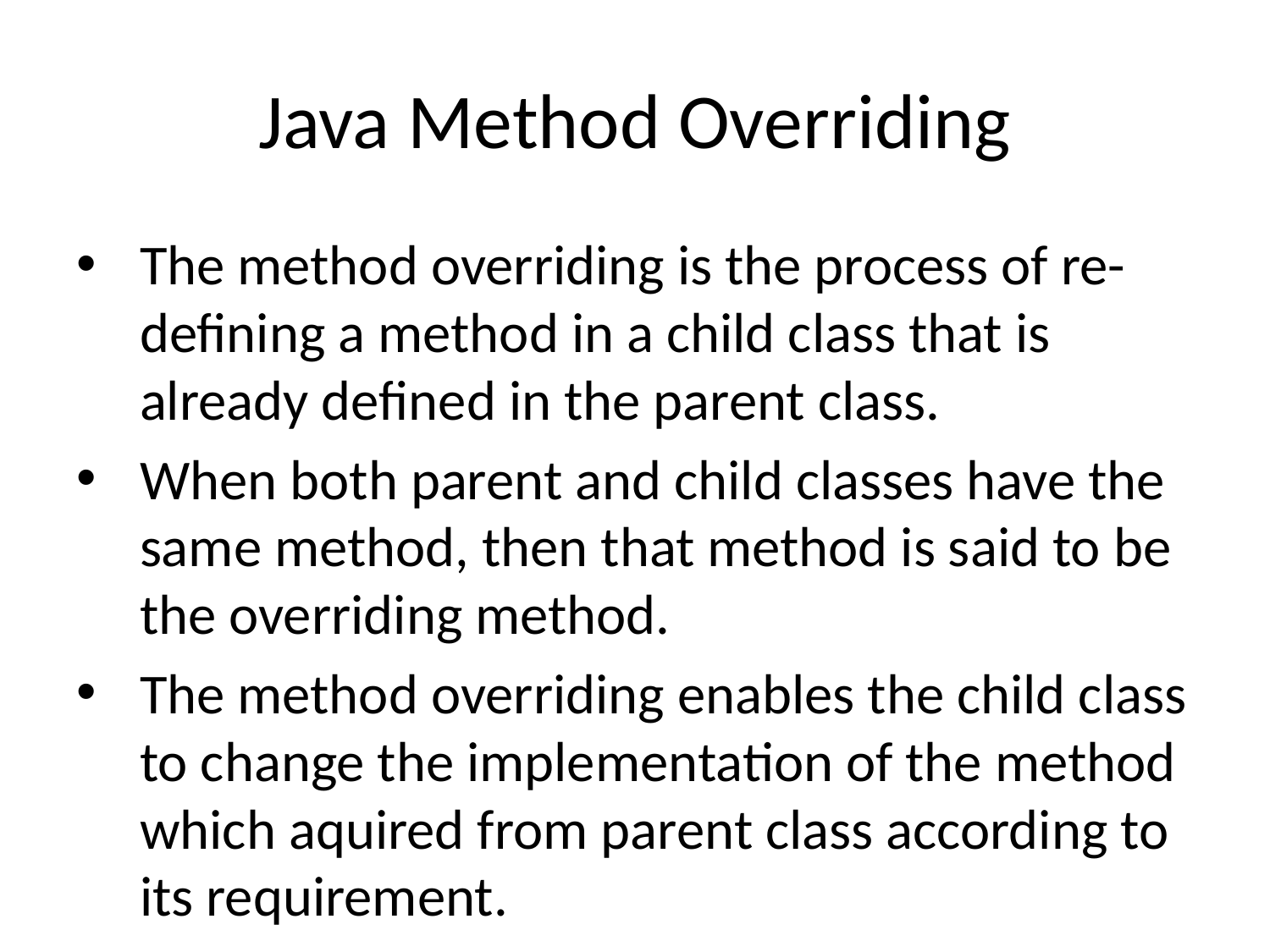

# Java Method Overriding
The method overriding is the process of re-defining a method in a child class that is already defined in the parent class.
When both parent and child classes have the same method, then that method is said to be the overriding method.
The method overriding enables the child class to change the implementation of the method which aquired from parent class according to its requirement.